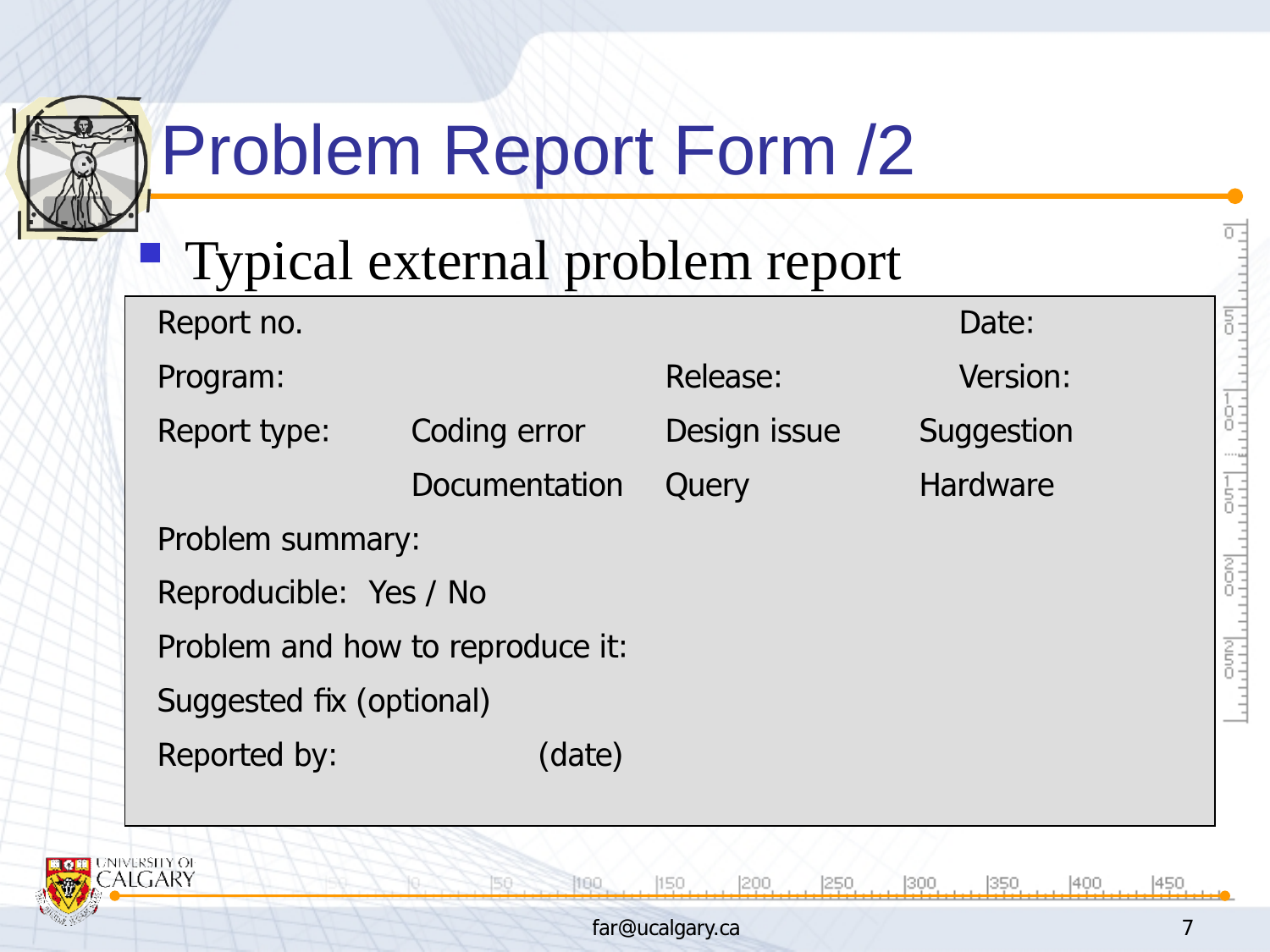

# Problem Report Form /2
Typical external problem report

Report no. 					    Date:
Program:			Release:		    Version:
Report type:	Coding error	Design issue	Suggestion
		Documentation	Query		Hardware
Problem summary:
Reproducible:  Yes / No
Problem and how to reproduce it:
Suggested fix (optional)
Reported by:		(date)
far@ucalgary.ca
7